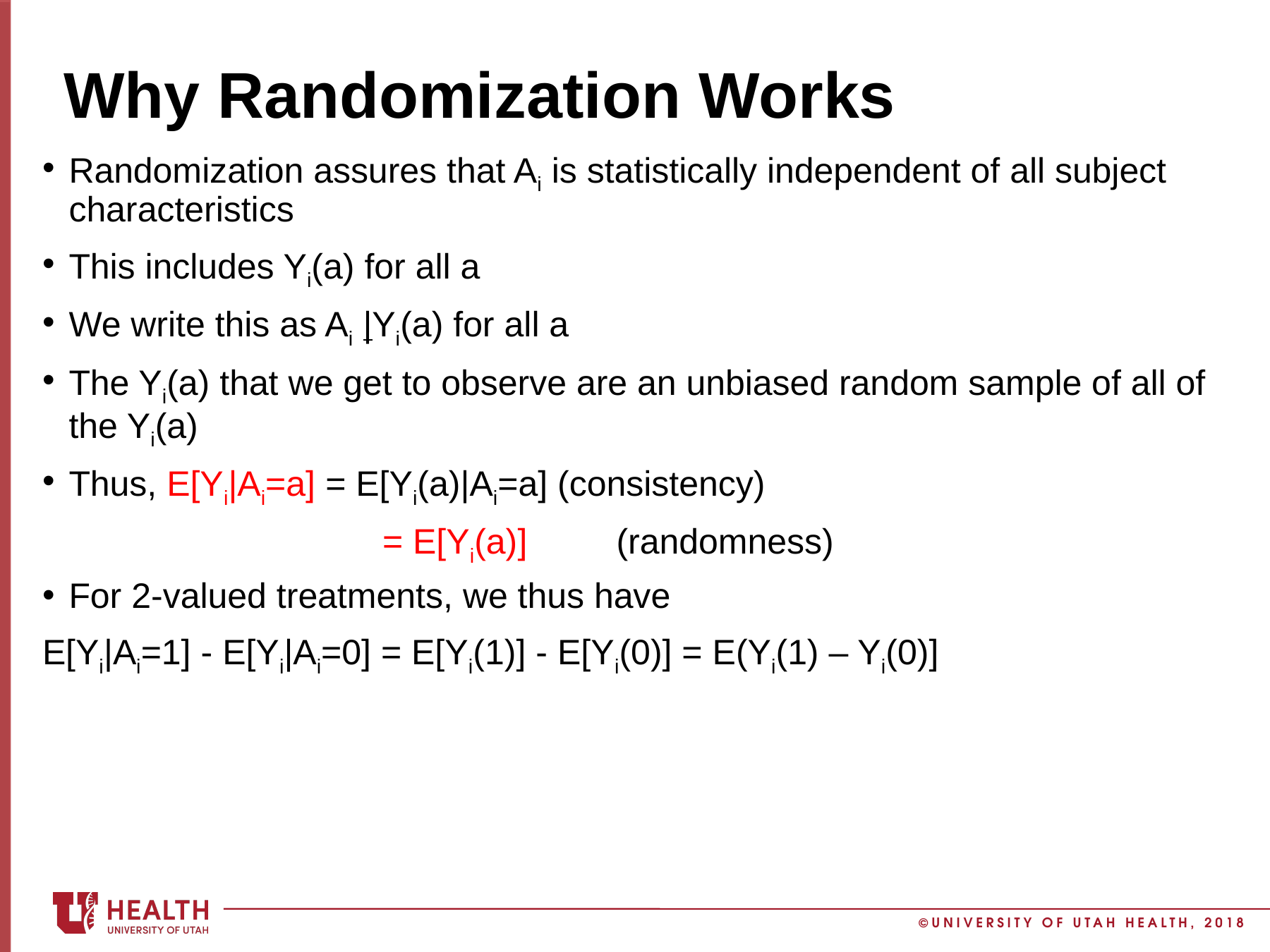

# Why Randomization Works
Randomization assures that Ai is statistically independent of all subject characteristics
This includes Yi(a) for all a
We write this as Ai |Yi(a) for all a
The Yi(a) that we get to observe are an unbiased random sample of all of the Yi(a)
Thus, E[Yi|Ai=a] = E[Yi(a)|Ai=a] (consistency)
		             = E[Yi(a)]         (randomness)
For 2-valued treatments, we thus have
E[Yi|Ai=1] - E[Yi|Ai=0] = E[Yi(1)] - E[Yi(0)] = E(Yi(1) – Yi(0)]